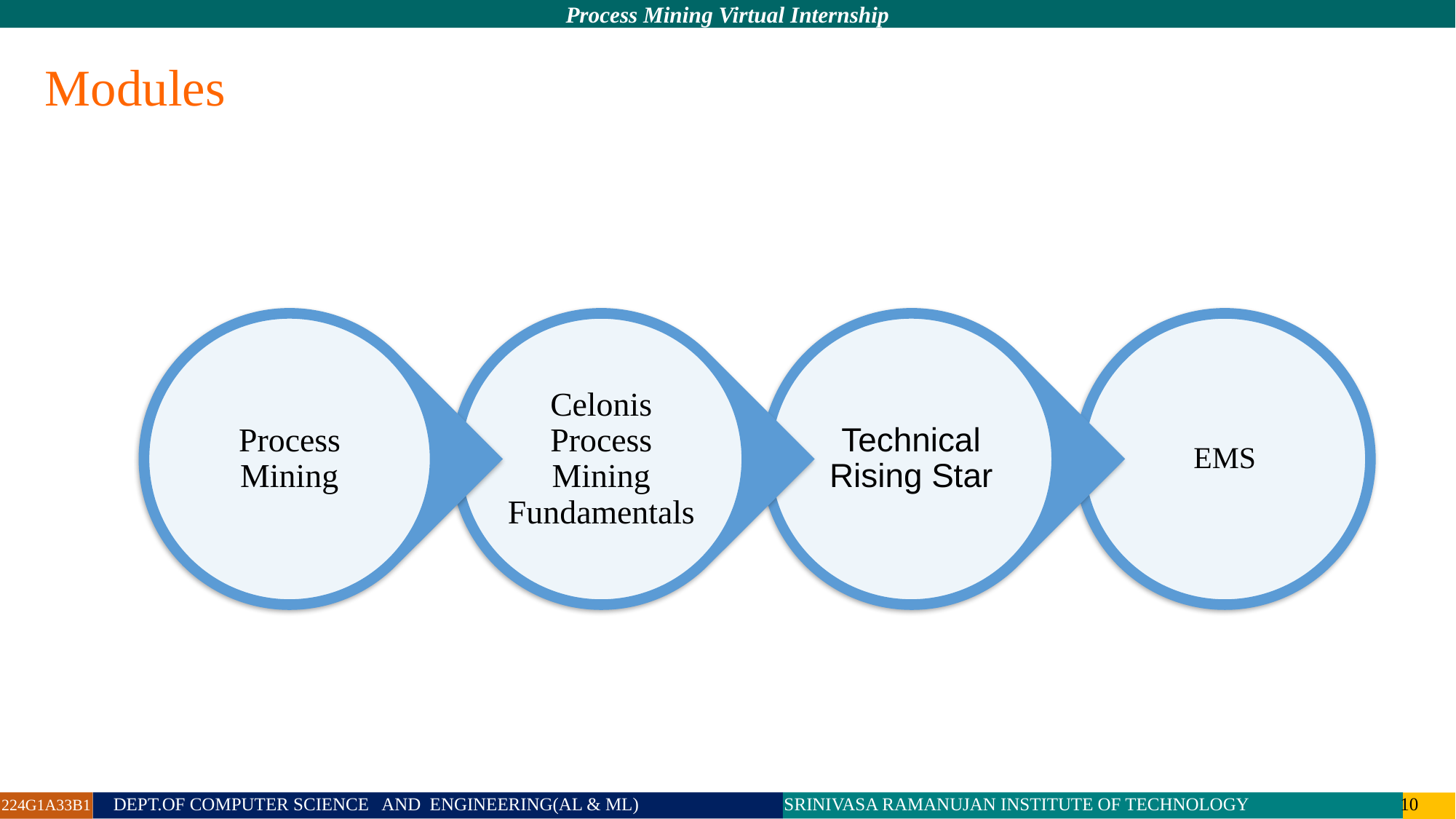

Modules

EMS
Technical Rising Star
Celonis Process Mining Fundamentals
Process Mining
224G1A33B1     DEPT.OF COMPUTER SCIENCE   AND  ENGINEERING(AL & ML)                                SRINIVASA RAMANUJAN INSTITUTE OF TECHNOLOGY                                 10